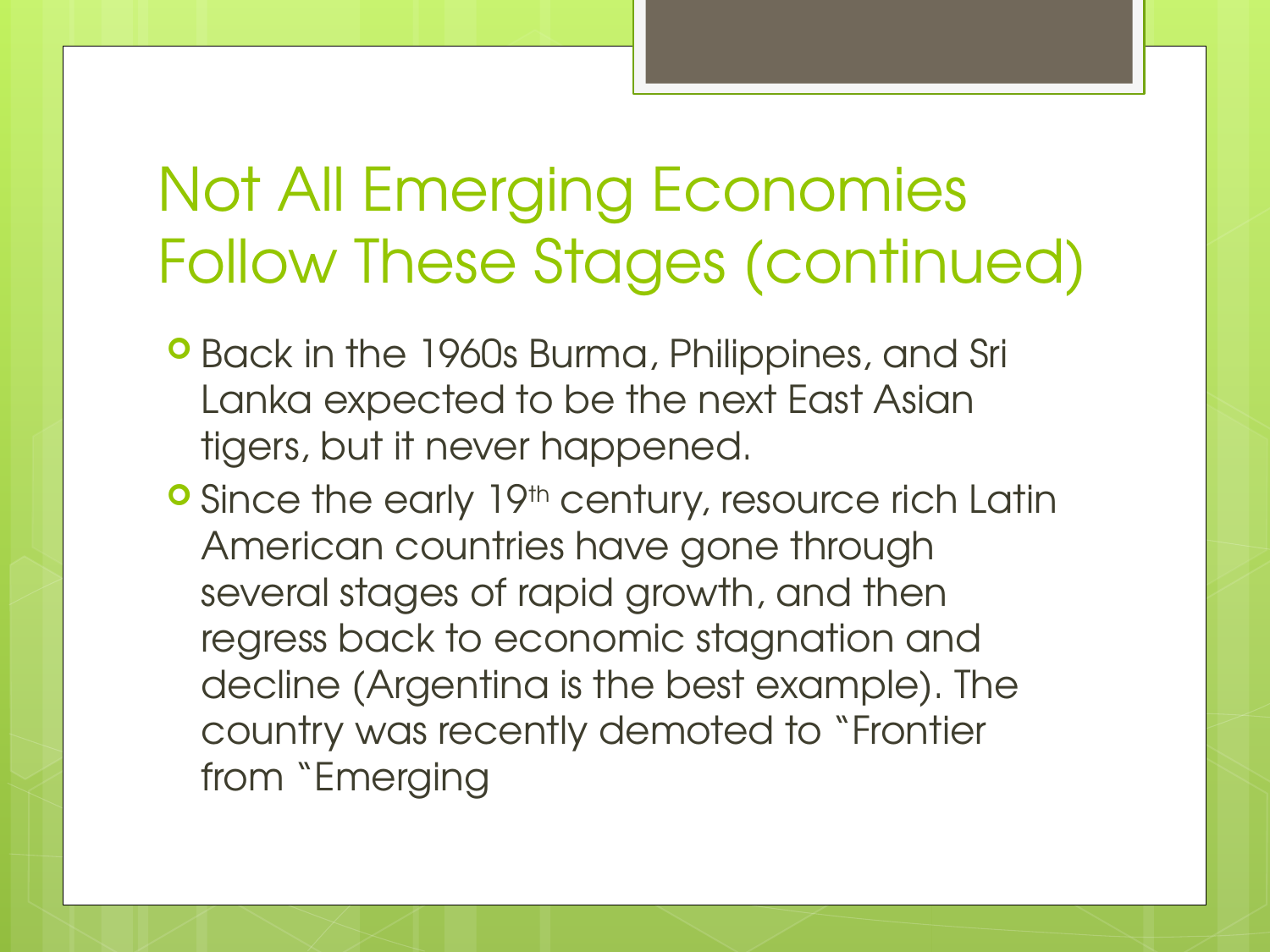

# Not All Emerging Economies Follow These Stages (continued)
Back in the 1960s Burma, Philippines, and Sri Lanka expected to be the next East Asian tigers, but it never happened.
Since the early 19th century, resource rich Latin American countries have gone through several stages of rapid growth, and then regress back to economic stagnation and decline (Argentina is the best example). The country was recently demoted to “Frontier from “Emerging